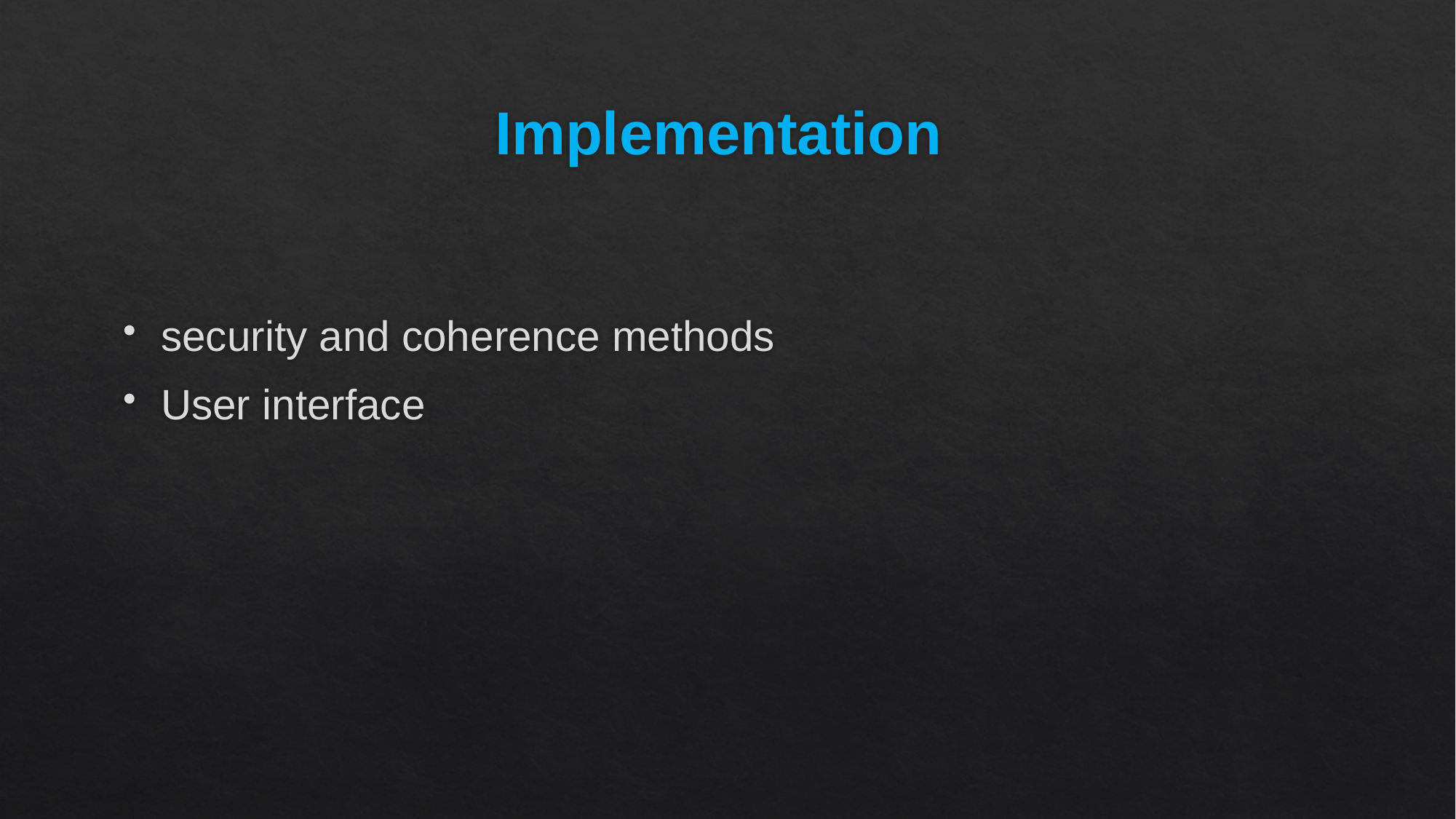

# Implementation
security and coherence methods
User interface